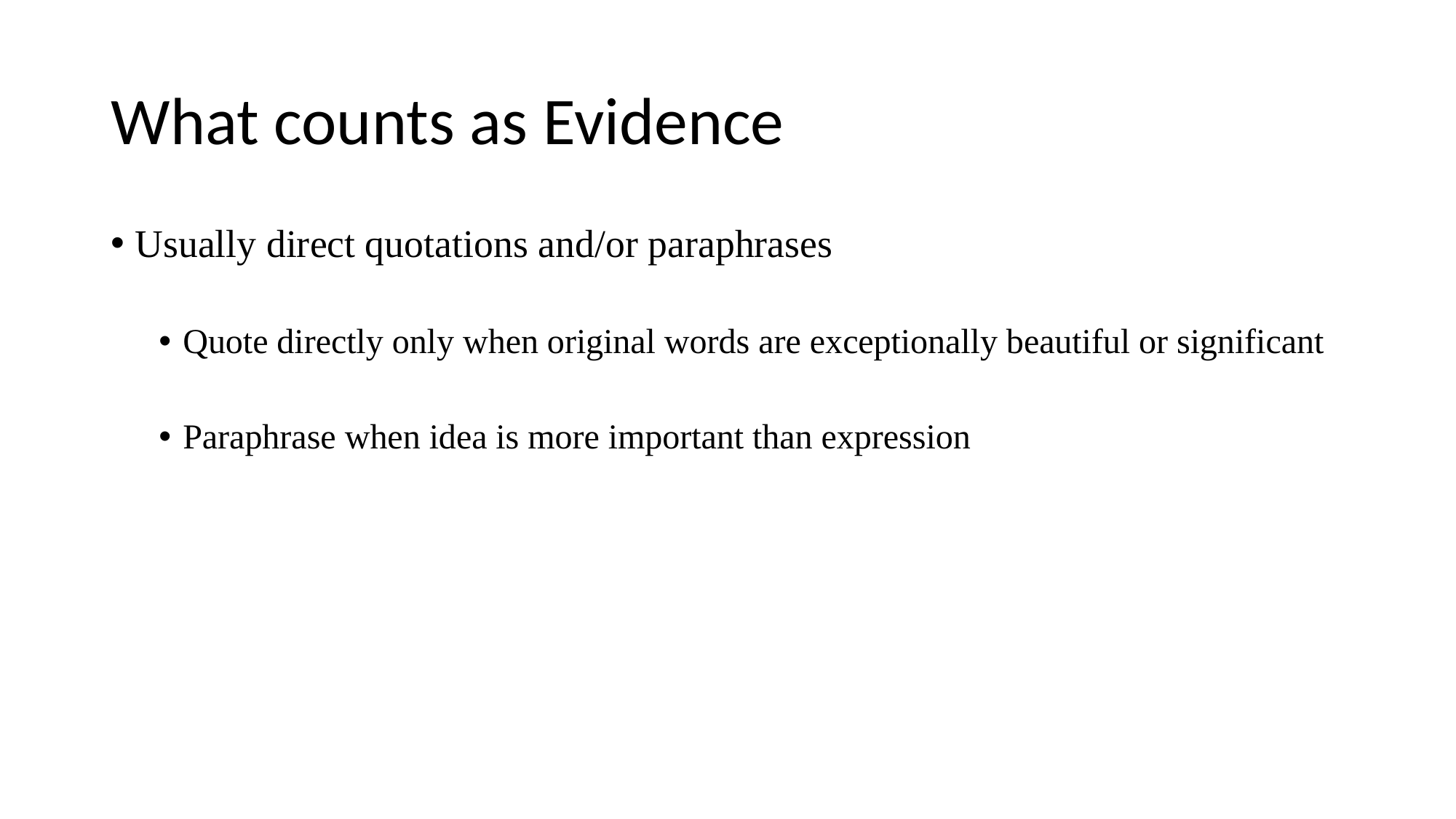

# What counts as Evidence
Usually direct quotations and/or paraphrases

Quote directly only when original words are exceptionally beautiful or significant

Paraphrase when idea is more important than expression